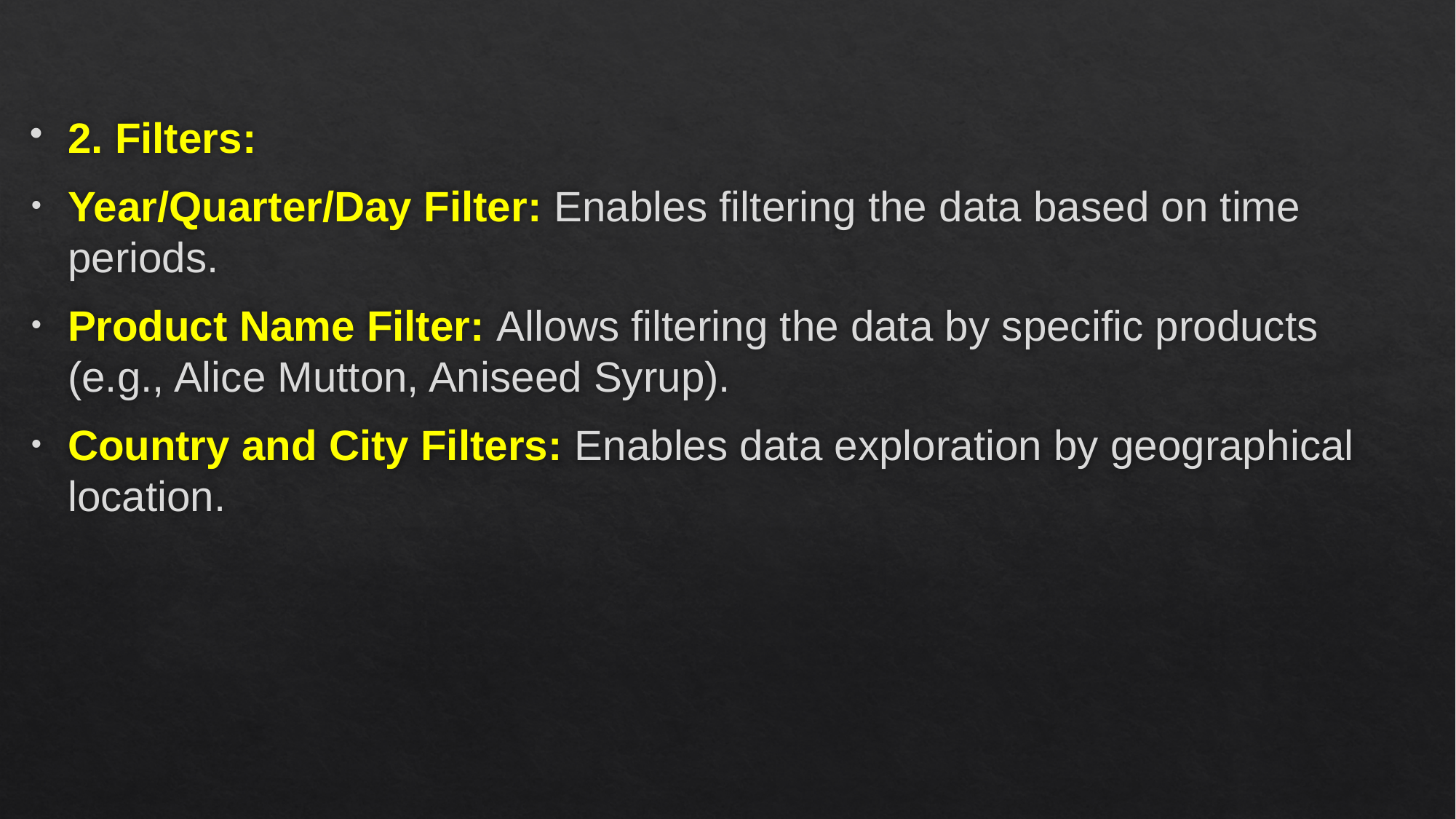

2. Filters:
Year/Quarter/Day Filter: Enables filtering the data based on time periods.
Product Name Filter: Allows filtering the data by specific products (e.g., Alice Mutton, Aniseed Syrup).
Country and City Filters: Enables data exploration by geographical location.